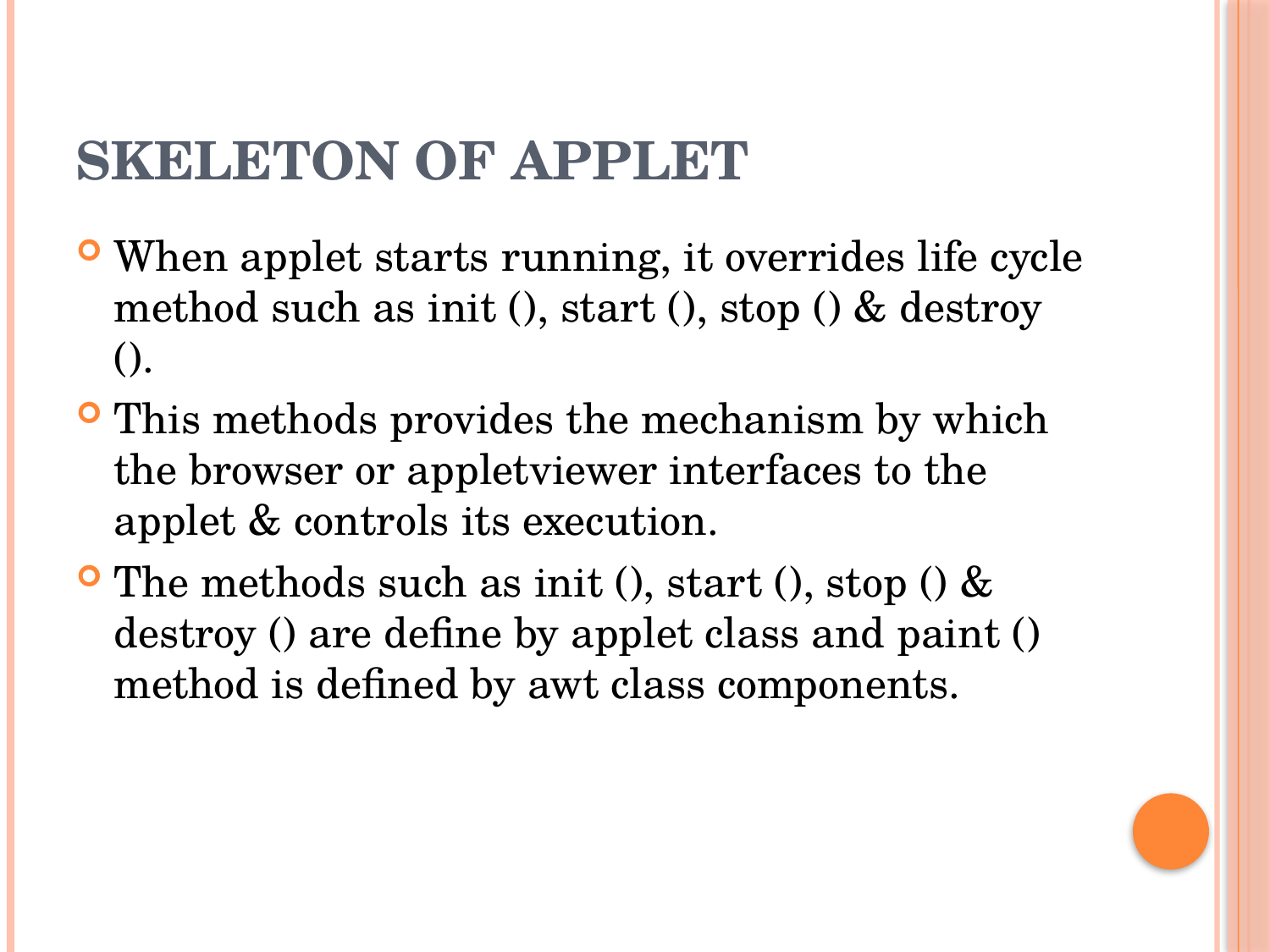

# Skeleton of Applet
When applet starts running, it overrides life cycle method such as init (), start (), stop () & destroy ().
This methods provides the mechanism by which the browser or appletviewer interfaces to the applet & controls its execution.
The methods such as init (), start (), stop () & destroy () are define by applet class and paint () method is defined by awt class components.